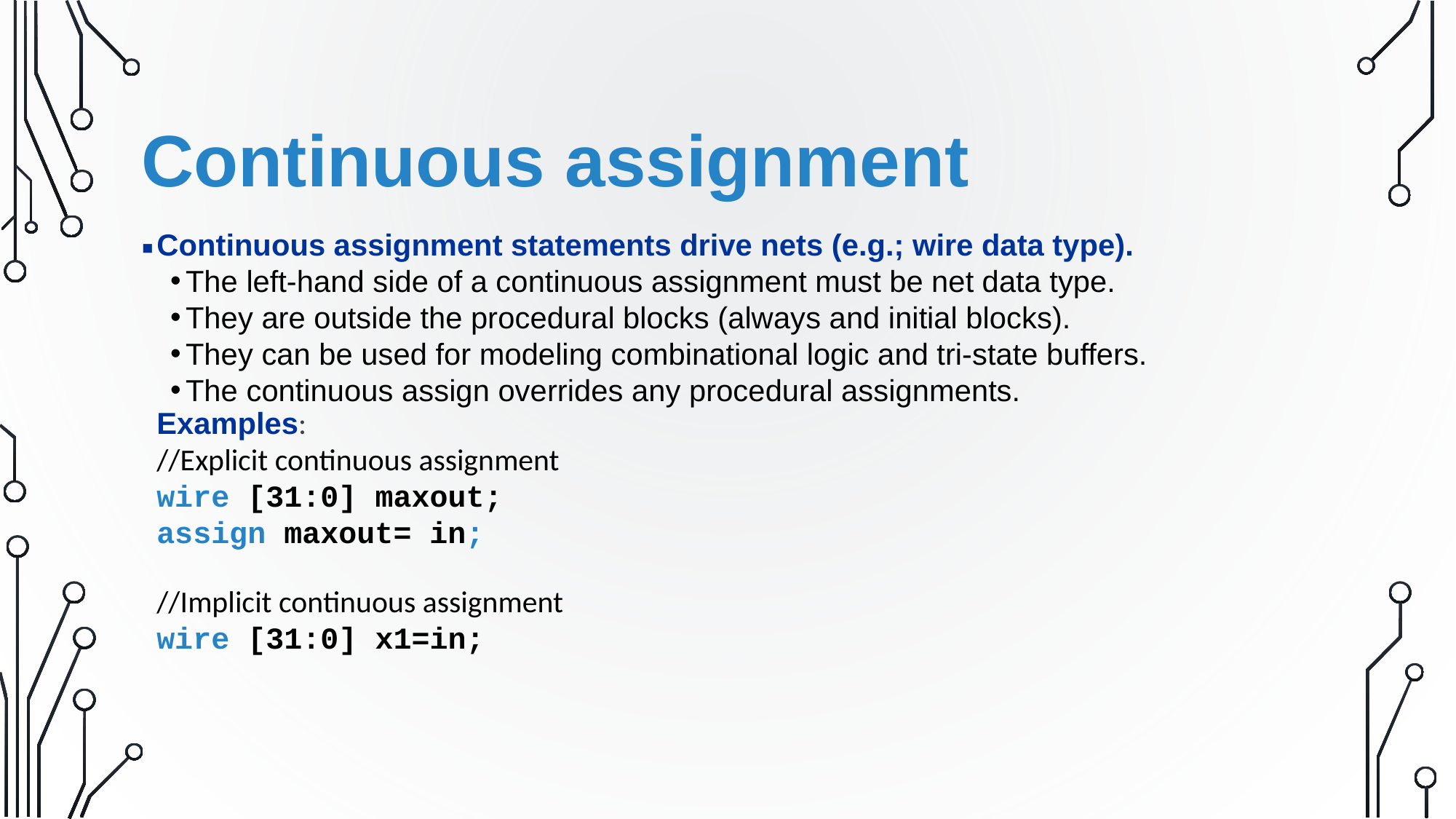

Continuous assignment
Continuous assignment statements drive nets (e.g.; wire data type).
The left-hand side of a continuous assignment must be net data type.
They are outside the procedural blocks (always and initial blocks).
They can be used for modeling combinational logic and tri-state buffers.
The continuous assign overrides any procedural assignments.
Examples:
//Explicit continuous assignment
wire [31:0] maxout;
assign maxout= in;

//Implicit continuous assignment
wire [31:0] x1=in;